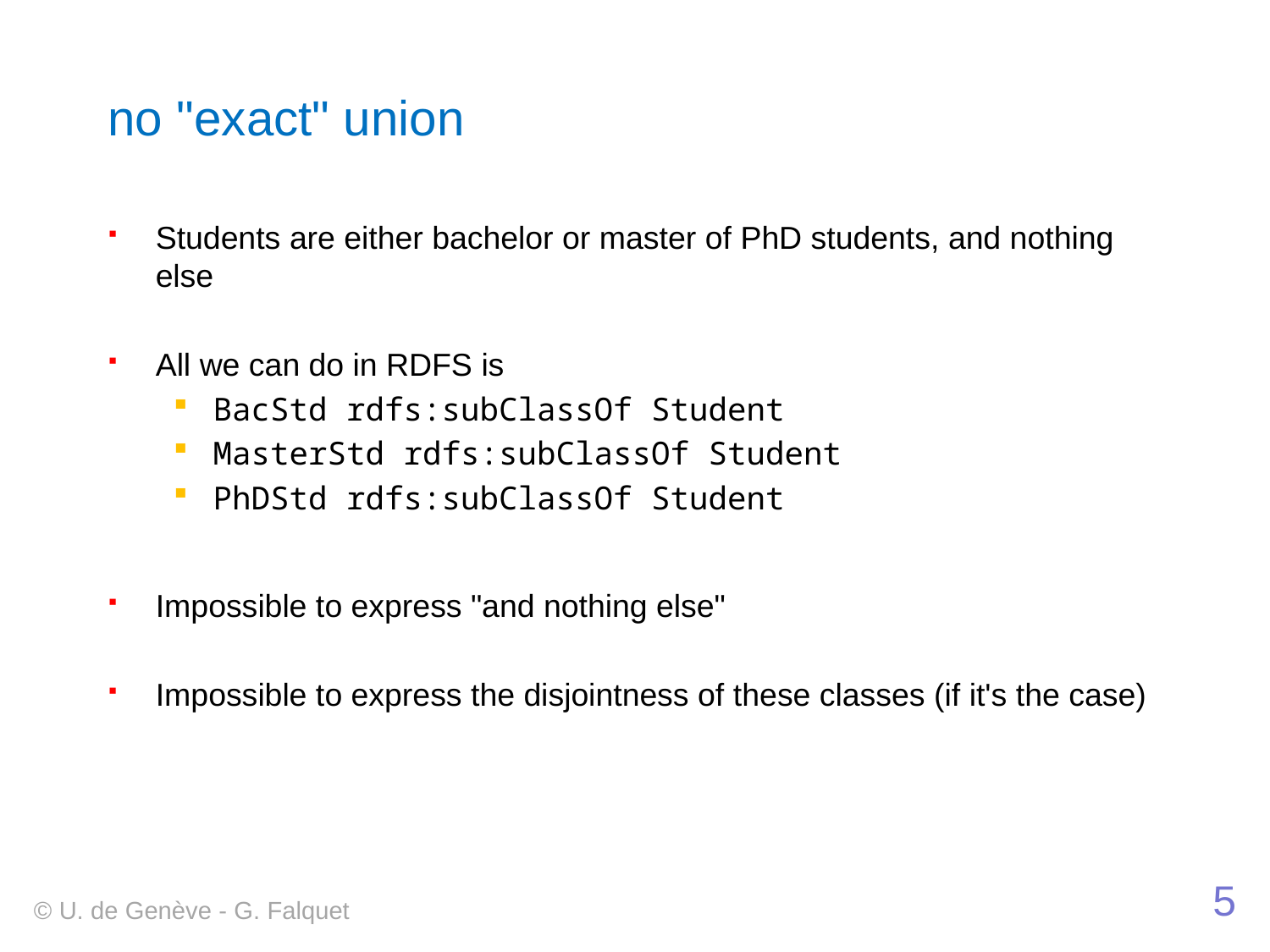

# no "exact" union
Students are either bachelor or master of PhD students, and nothing else

All we can do in RDFS is
BacStd rdfs:subClassOf Student
MasterStd rdfs:subClassOf Student
PhDStd rdfs:subClassOf Student

Impossible to express "and nothing else"

Impossible to express the disjointness of these classes (if it's the case)
5
© U. de Genève - G. Falquet